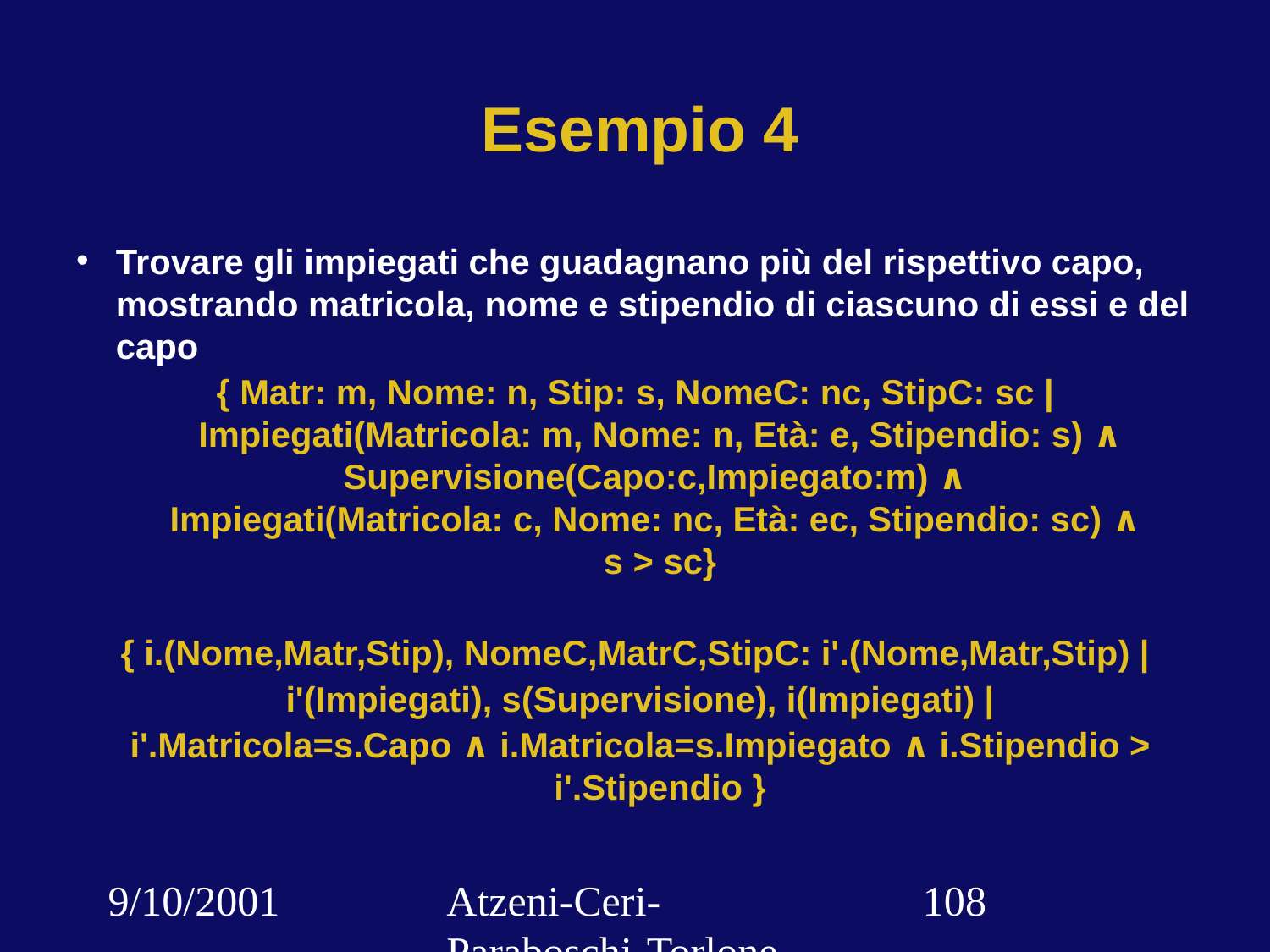

# Esempio 4
Trovare gli impiegati che guadagnano più del rispettivo capo, mostrando matricola, nome e stipendio di ciascuno di essi e del capo
{ Matr: m, Nome: n, Stip: s, NomeC: nc, StipC: sc |
 Impiegati(Matricola: m, Nome: n, Età: e, Stipendio: s) ∧
Supervisione(Capo:c,Impiegato:m) ∧
Impiegati(Matricola: c, Nome: nc, Età: ec, Stipendio: sc) ∧
s > sc}

{ i.(Nome,Matr,Stip), NomeC,MatrC,StipC: i'.(Nome,Matr,Stip) |
i'(Impiegati), s(Supervisione), i(Impiegati) |
i'.Matricola=s.Capo ∧ i.Matricola=s.Impiegato ∧ i.Stipendio > i'.Stipendio }

9/10/2001
Atzeni-Ceri-Paraboschi-Torlone, Basi di dati, Capitolo 3
108